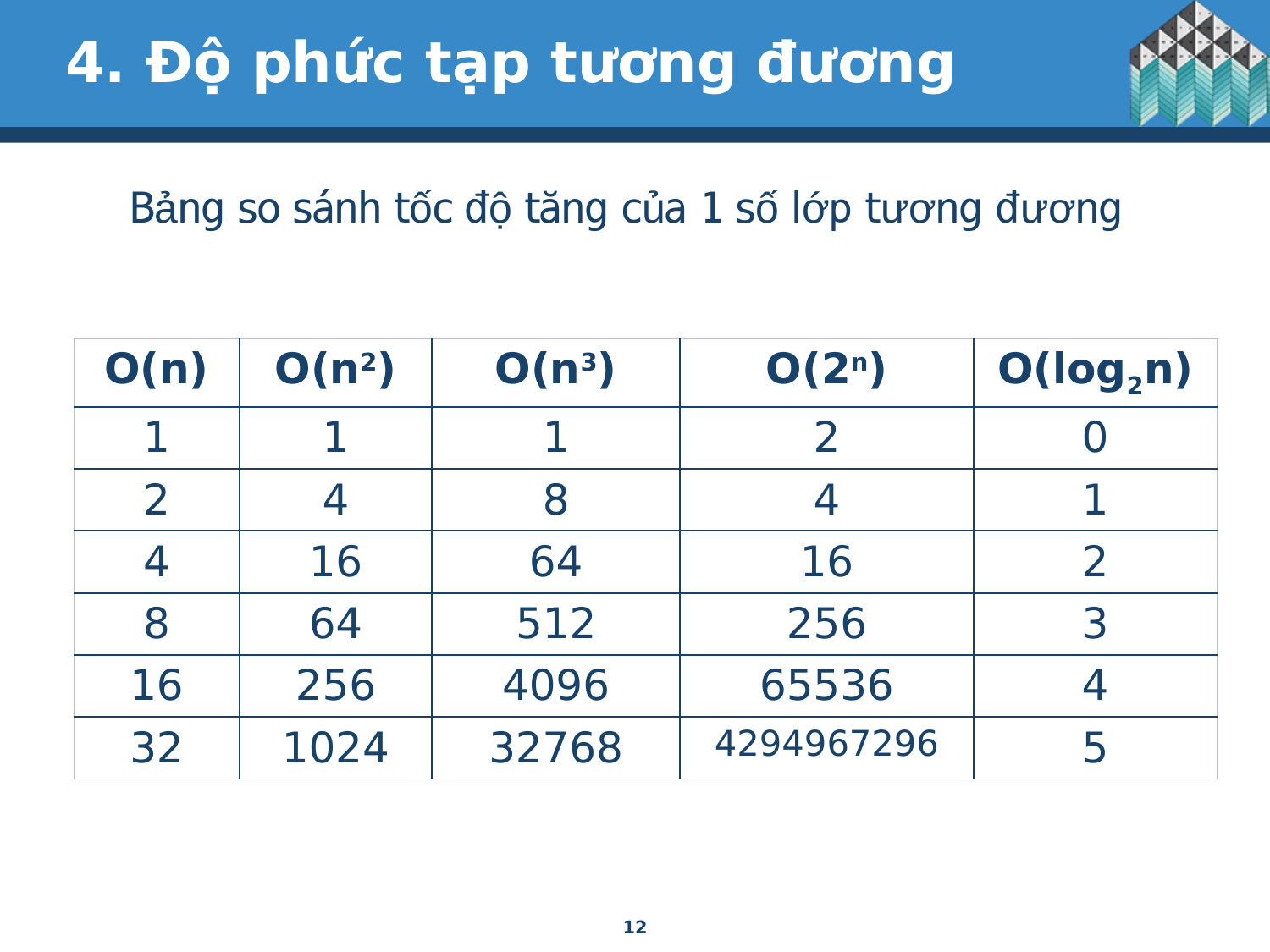

# 4. Độ phức tạp tương đương
Bảng so sánh tốc độ tăng của 1 số lớp tương đương
| O(n) | O(n2) | O(n3) | O(2n) | O(log2n) |
| --- | --- | --- | --- | --- |
| 1 | 1 | 1 | 2 | 0 |
| 2 | 4 | 8 | 4 | 1 |
| 4 | 16 | 64 | 16 | 2 |
| 8 | 64 | 512 | 256 | 3 |
| 16 | 256 | 4096 | 65536 | 4 |
| 32 | 1024 | 32768 | 4294967296 | 5 |
12